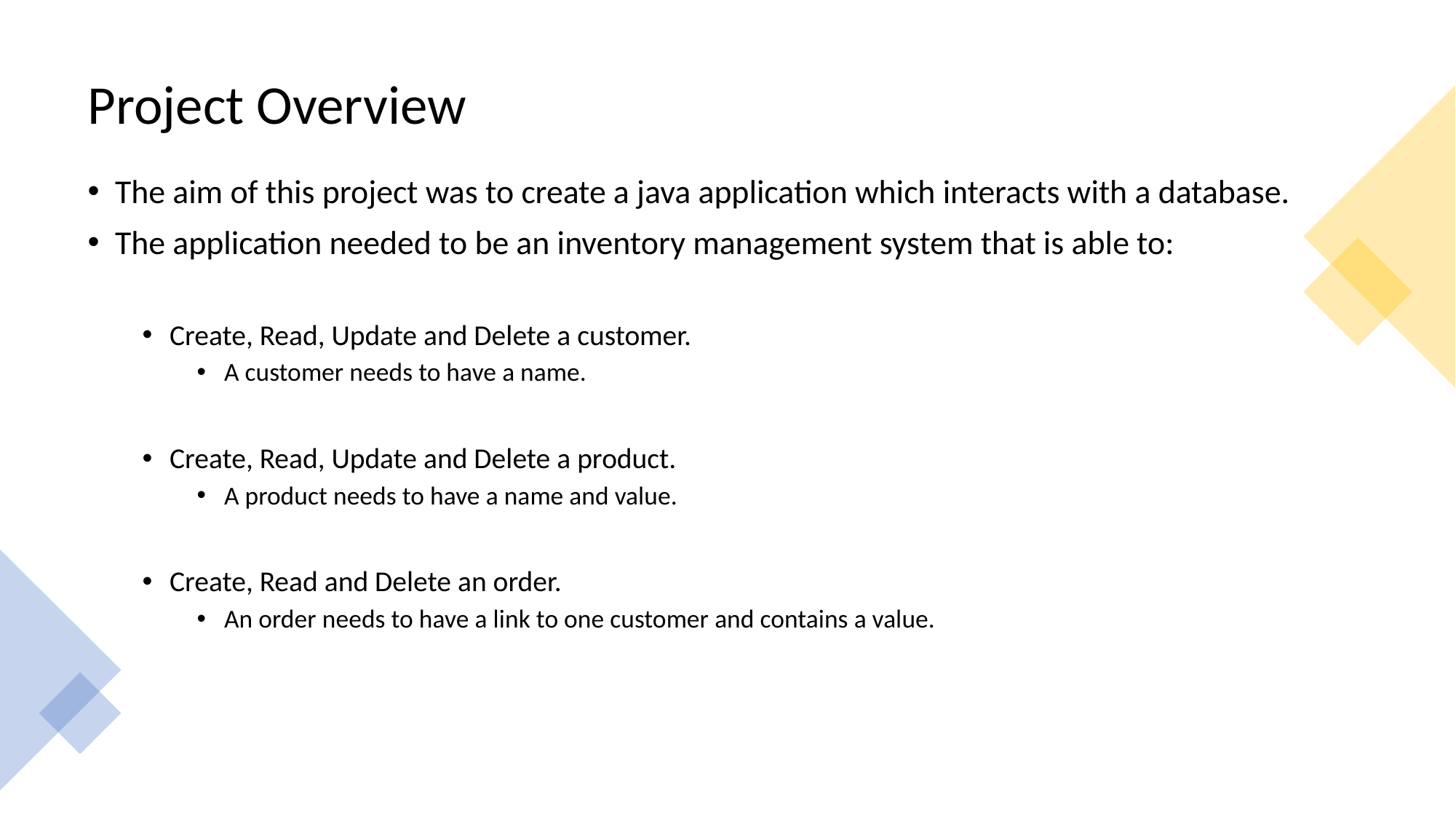

# Project Overview

The aim of this project was to create a java application which interacts with a database.
The application needed to be an inventory management system that is able to:

Create, Read, Update and Delete a customer.
A customer needs to have a name.

Create, Read, Update and Delete a product.
A product needs to have a name and value.

Create, Read and Delete an order.
An order needs to have a link to one customer and contains a value.